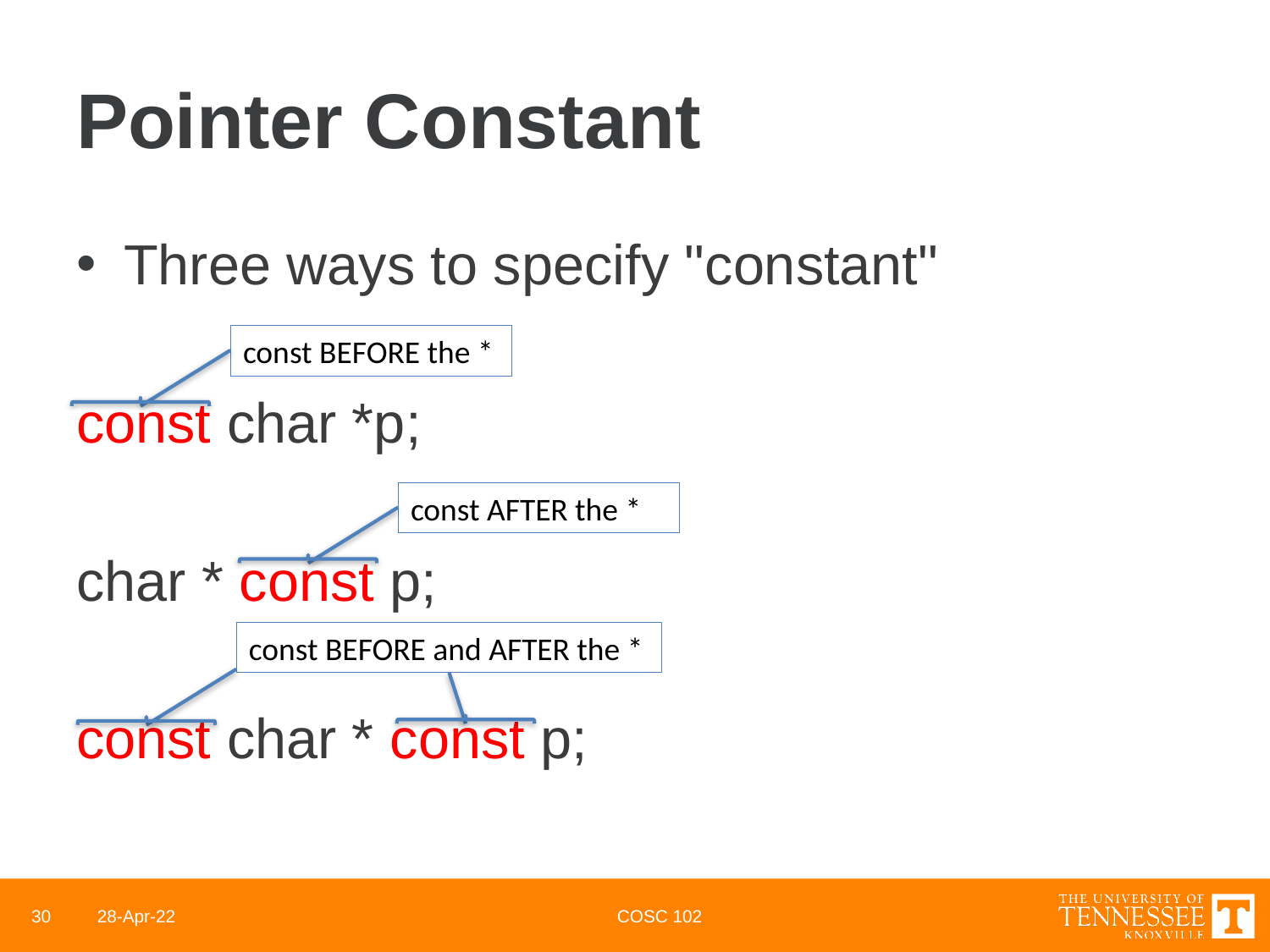

# Pointer Constant
Three ways to specify "constant"

const char *p;

char * const p;

const char * const p;
const BEFORE the *

const AFTER the *

const BEFORE and AFTER the *

30
28-Apr-22
COSC 102